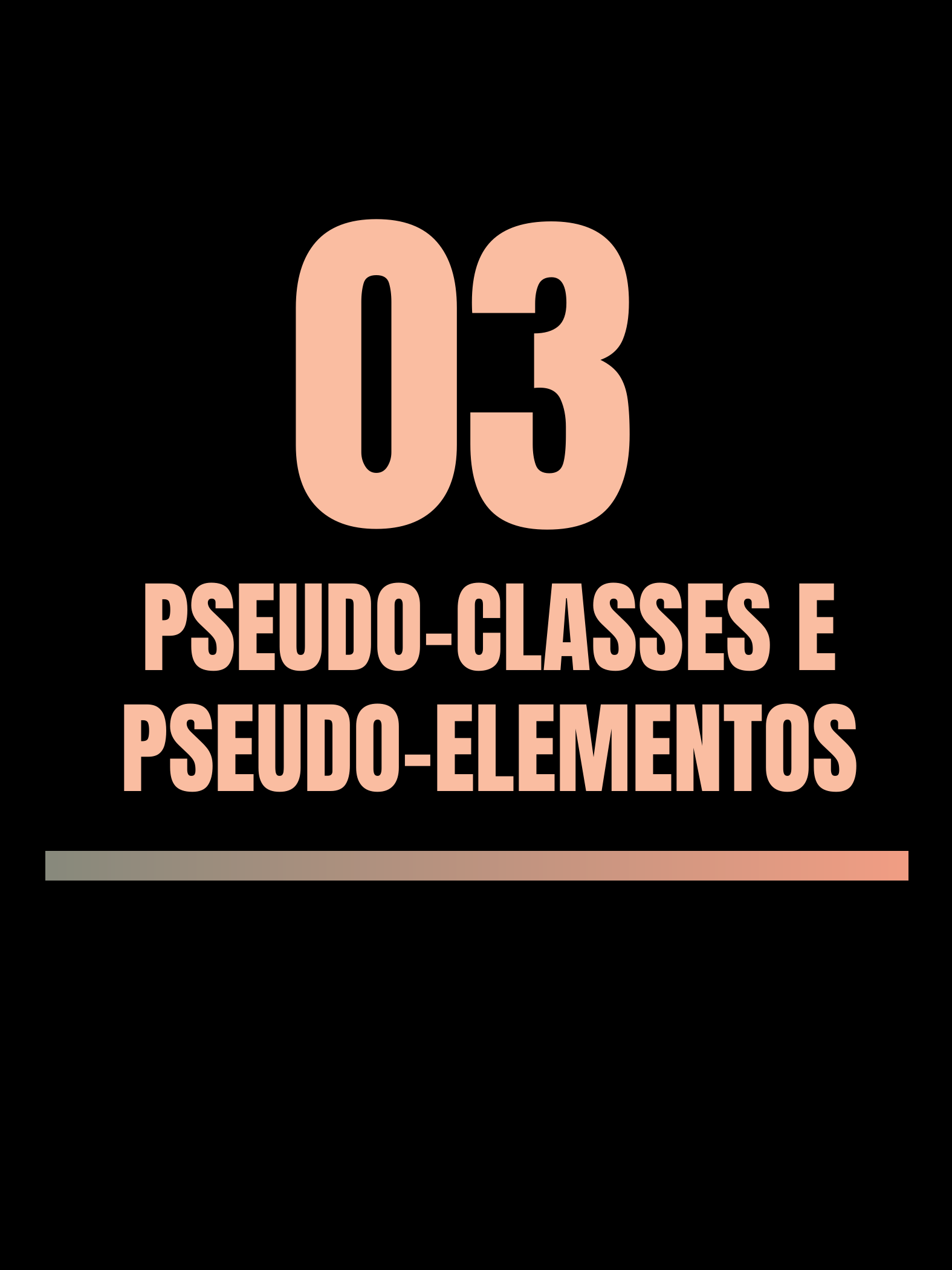

03
PSEUDO-CLASSES E PSEUDO-ELEMENTOS

CSS Ronin Seletores - Gabriel Peters
10